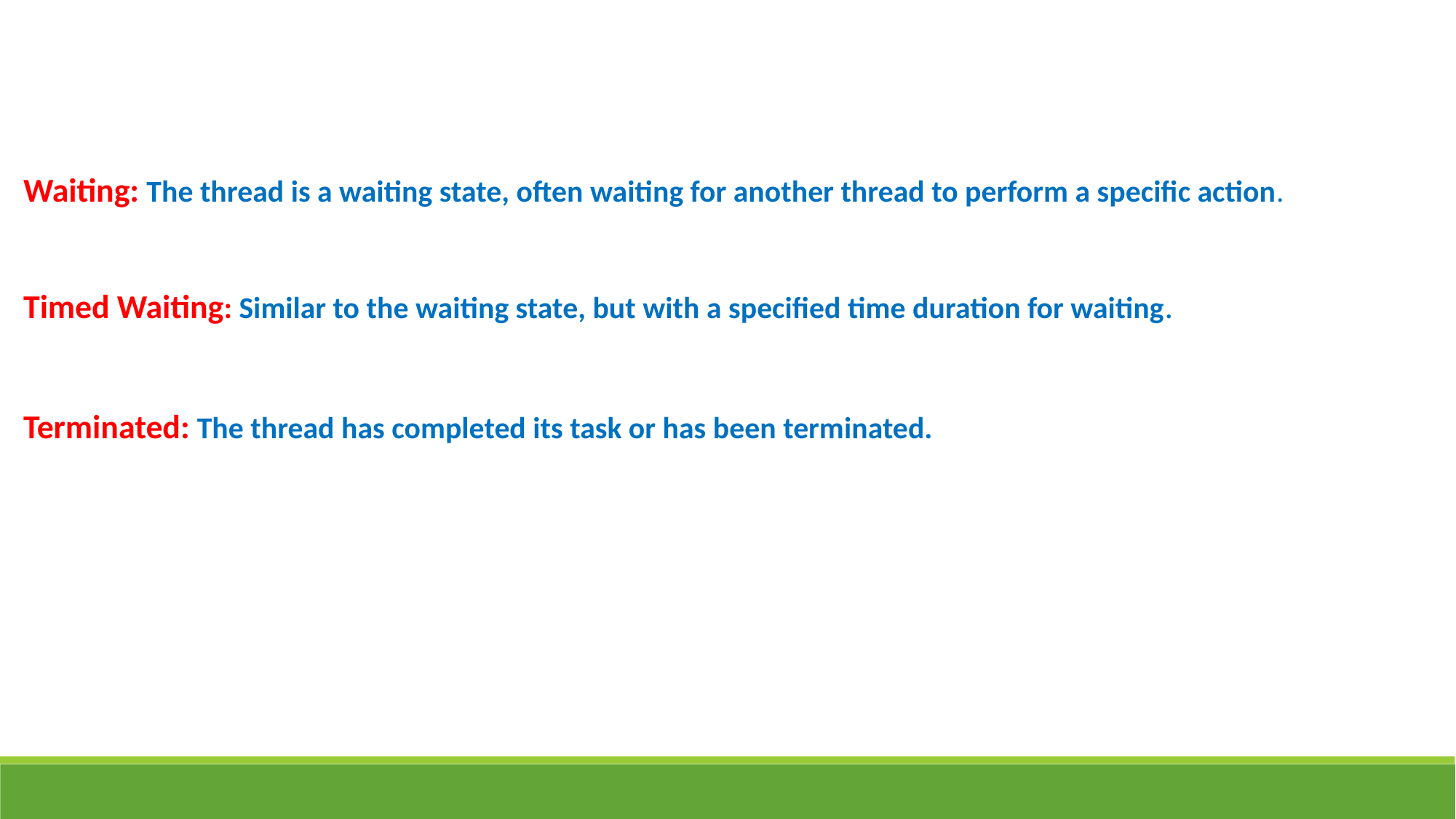

Waiting: The thread is a waiting state, often waiting for another thread to perform a specific action.

Timed Waiting: Similar to the waiting state, but with a specified time duration for waiting.

Terminated: The thread has completed its task or has been terminated.